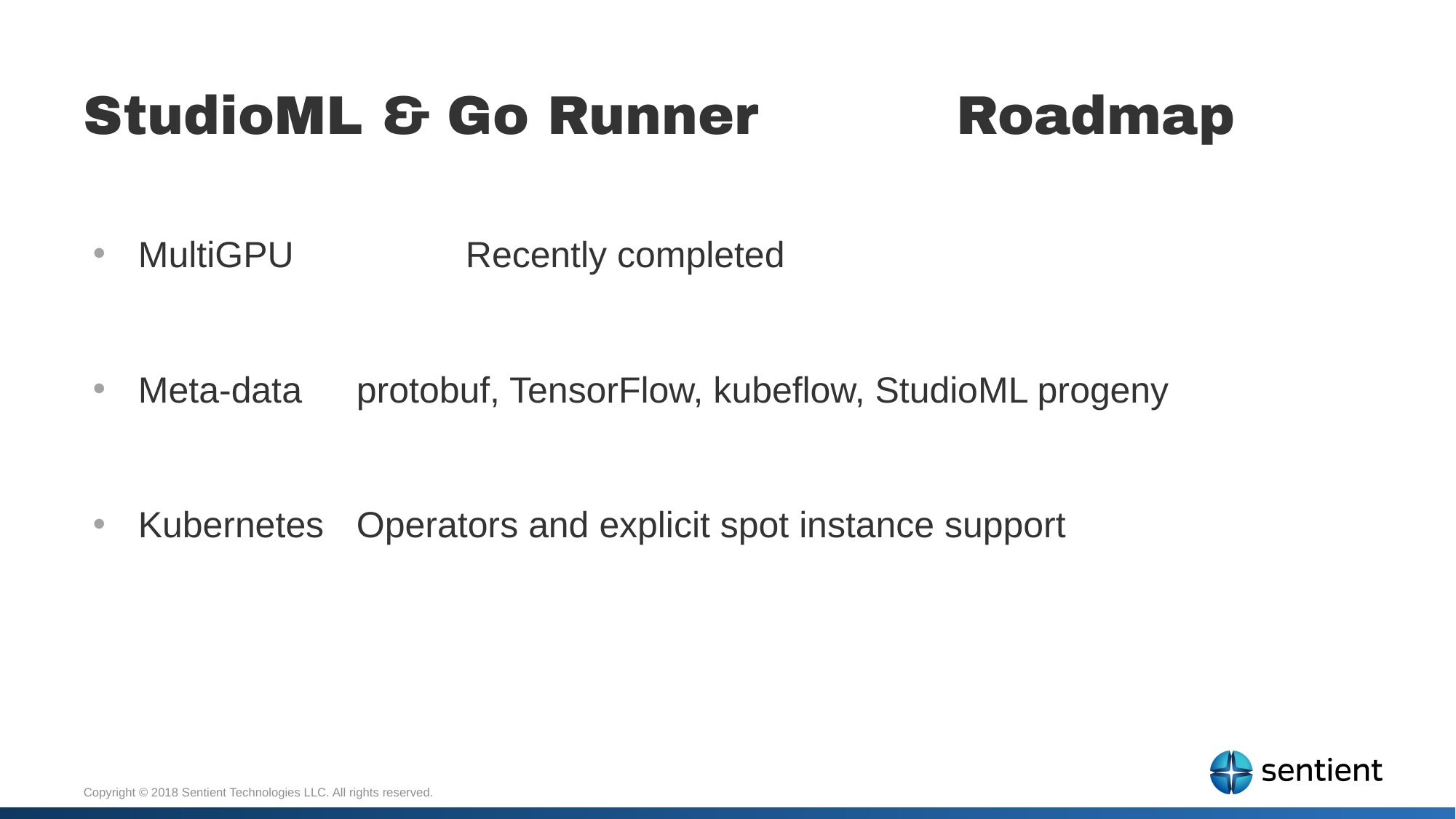

# StudioML & Go Runner 		Roadmap

MultiGPU		Recently completed

Meta-data	protobuf, TensorFlow, kubeflow, StudioML progeny

Kubernetes	Operators and explicit spot instance support